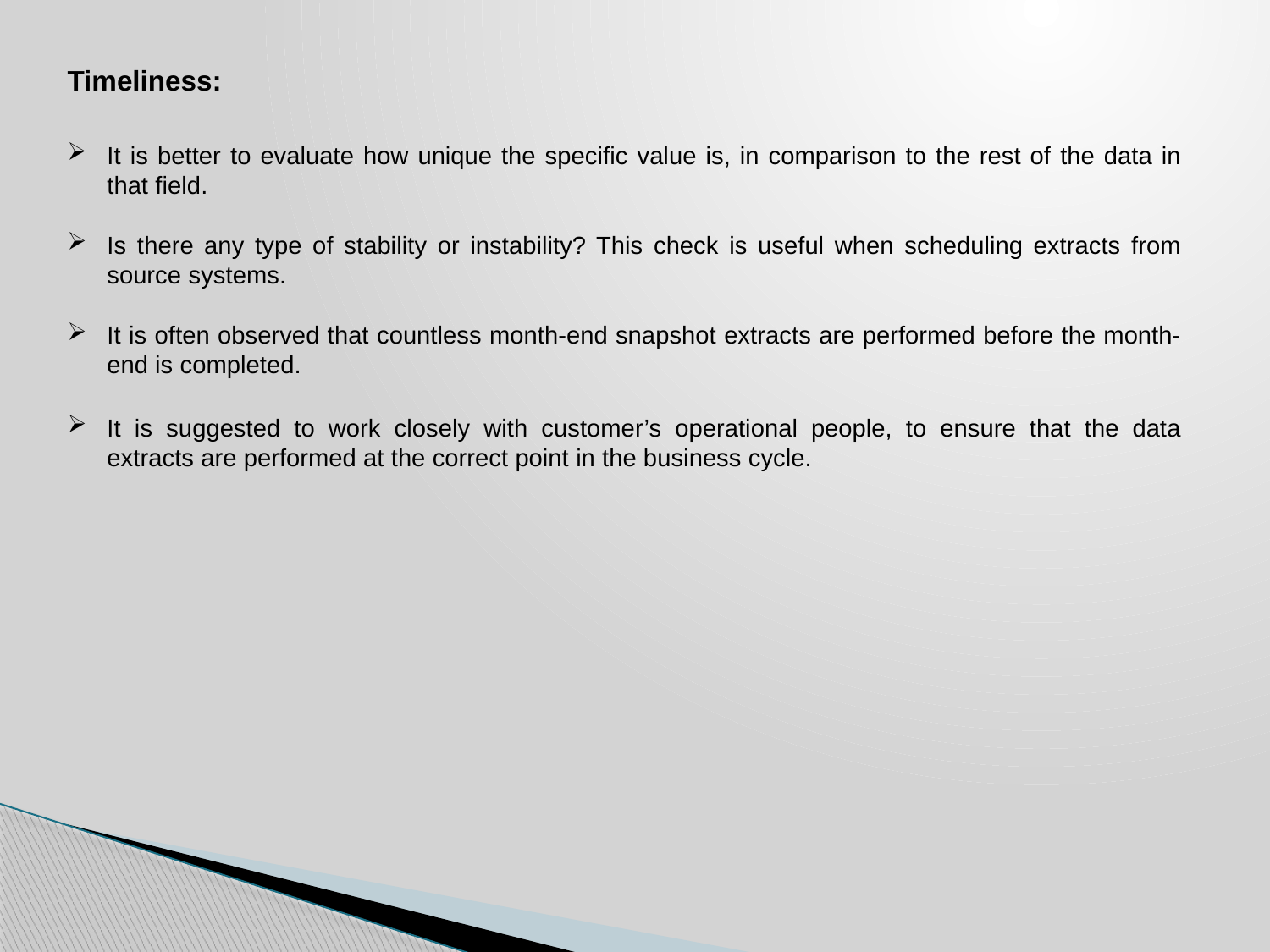

Timeliness:
It is better to evaluate how unique the specific value is, in comparison to the rest of the data in that field.
Is there any type of stability or instability? This check is useful when scheduling extracts from source systems.
It is often observed that countless month-end snapshot extracts are performed before the month-end is completed.
It is suggested to work closely with customer’s operational people, to ensure that the data extracts are performed at the correct point in the business cycle.